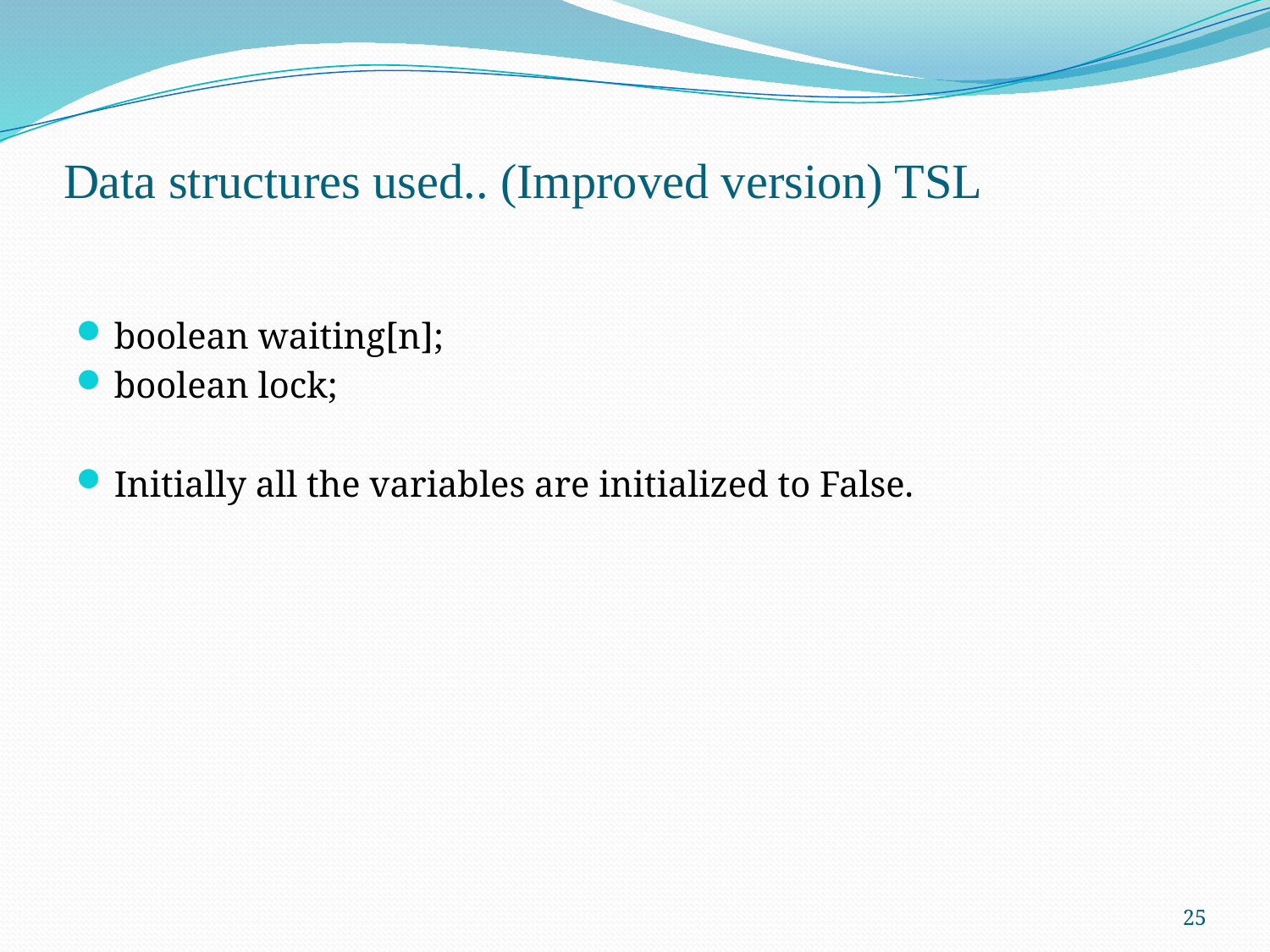

# Data structures used.. (Improved version) TSL
boolean waiting[n];
boolean lock;

Initially all the variables are initialized to False.
25